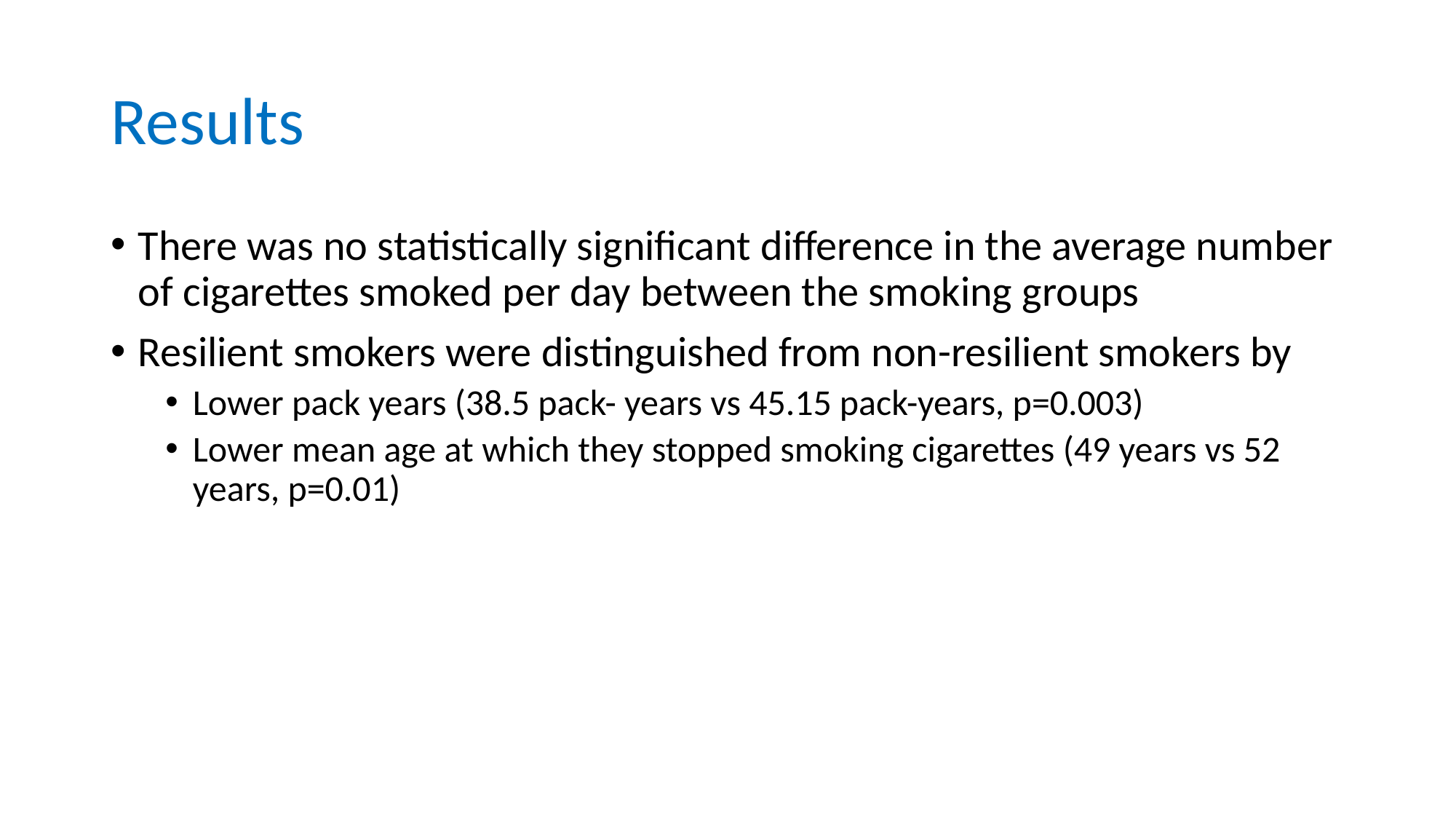

# Results
There was no statistically significant difference in the average number of cigarettes smoked per day between the smoking groups
Resilient smokers were distinguished from non-resilient smokers by
Lower pack years (38.5 pack- years vs 45.15 pack-years, p=0.003)
Lower mean age at which they stopped smoking cigarettes (49 years vs 52 years, p=0.01)